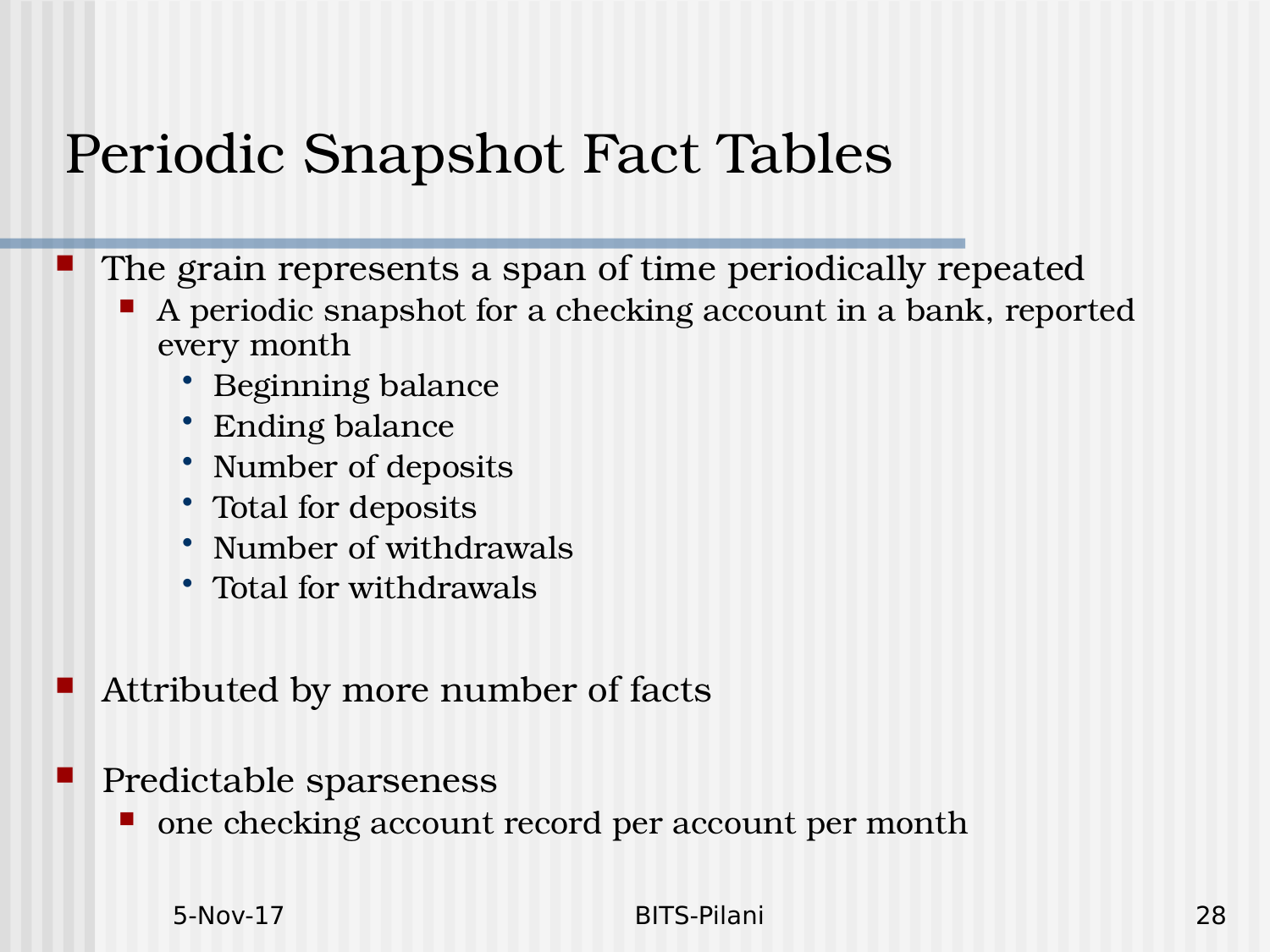

# Periodic Snapshot Fact Tables
The grain represents a span of time periodically repeated
A periodic snapshot for a checking account in a bank, reported every month
Beginning balance
Ending balance
Number of deposits
Total for deposits
Number of withdrawals
Total for withdrawals

Attributed by more number of facts

Predictable sparseness
one checking account record per account per month
5-Nov-17
BITS-Pilani
28